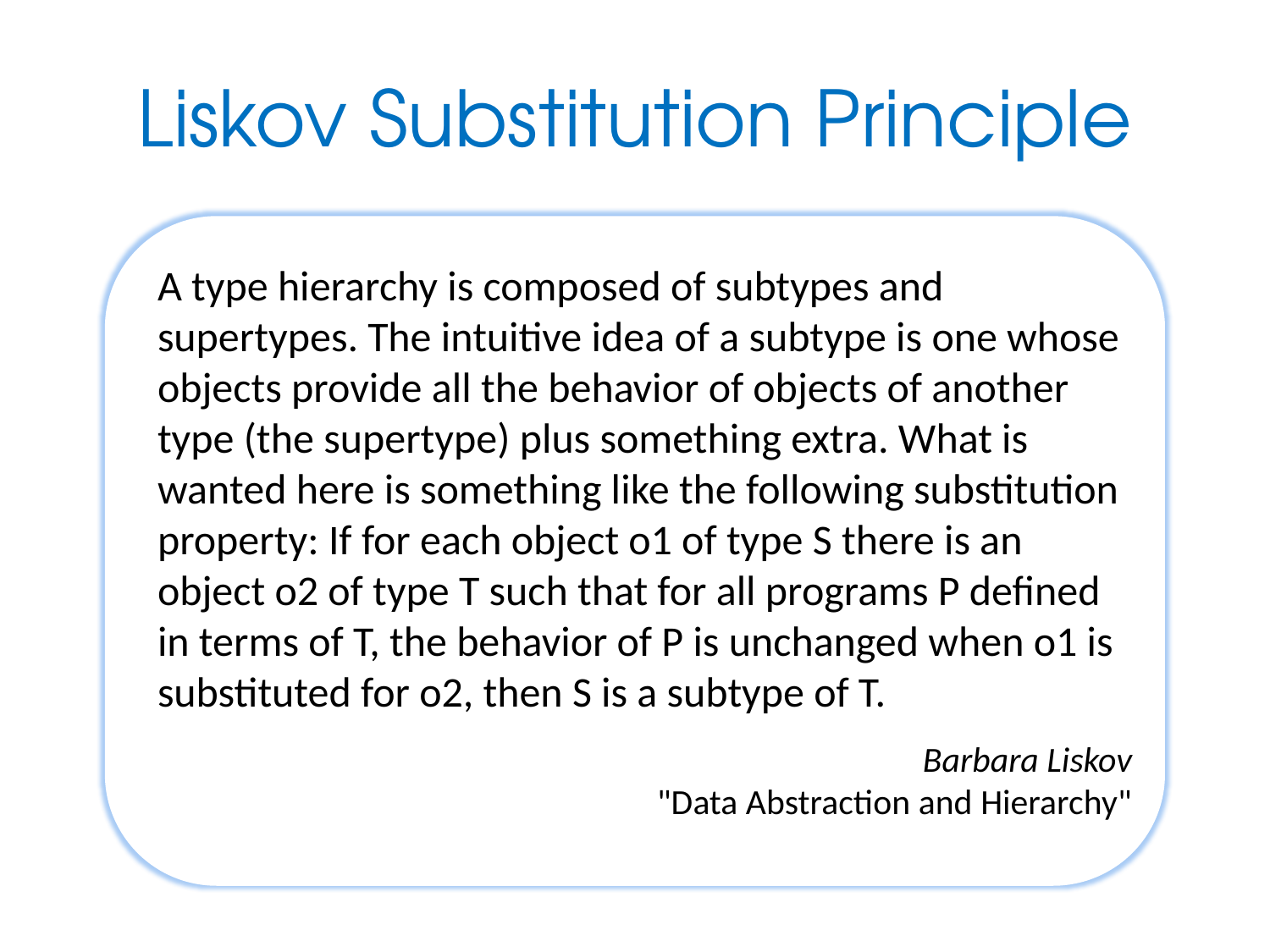

# Liskov Substitution Principle
A type hierarchy is composed of subtypes and supertypes. The intuitive idea of a subtype is one whose objects provide all the behavior of objects of another type (the supertype) plus something extra. What is wanted here is something like the following substitution property: If for each object o1 of type S there is an object o2 of type T such that for all programs P defined in terms of T, the behavior of P is unchanged when o1 is substituted for o2, then S is a subtype of T.
Barbara Liskov
"Data Abstraction and Hierarchy"